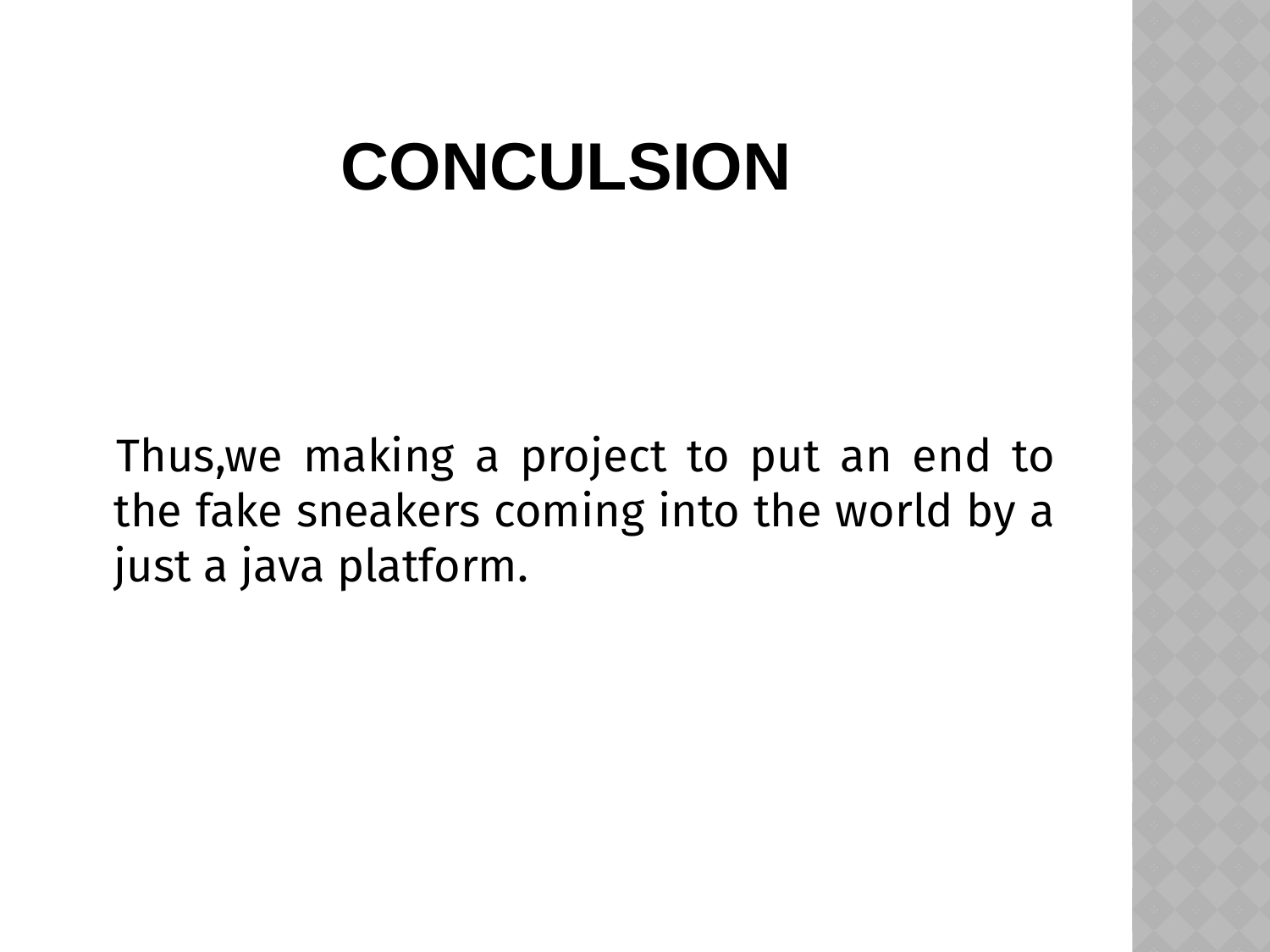

# CONCULSION

  Thus,we making a project to put an end to the fake sneakers coming into the world by a just a java platform.